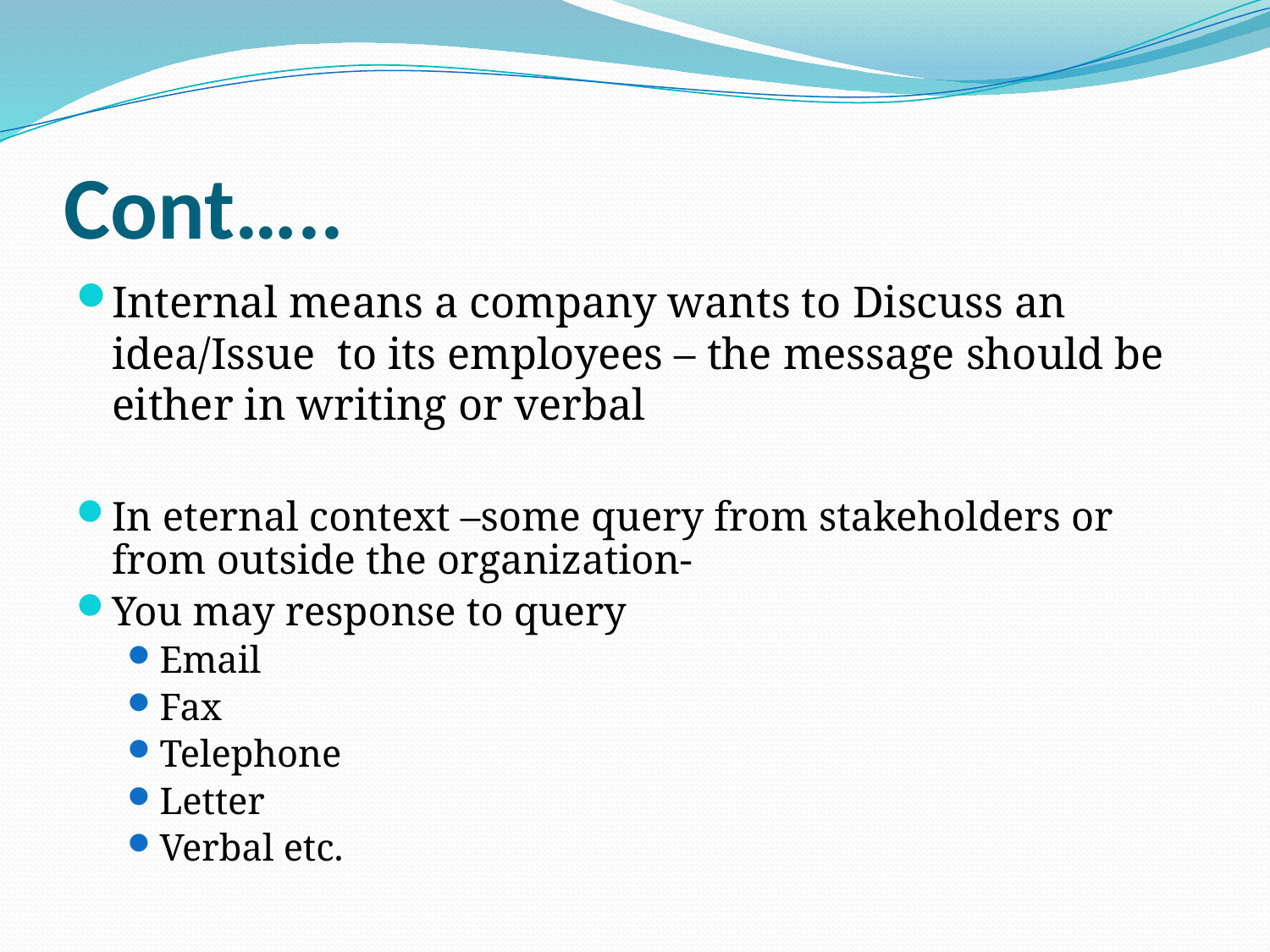

# Cont…..
Internal means a company wants to Discuss an idea/Issue  to its employees – the message should be either in writing or verbal

In eternal context –some query from stakeholders or from outside the organization-
You may response to query
Email
Fax
Telephone
Letter
Verbal etc.